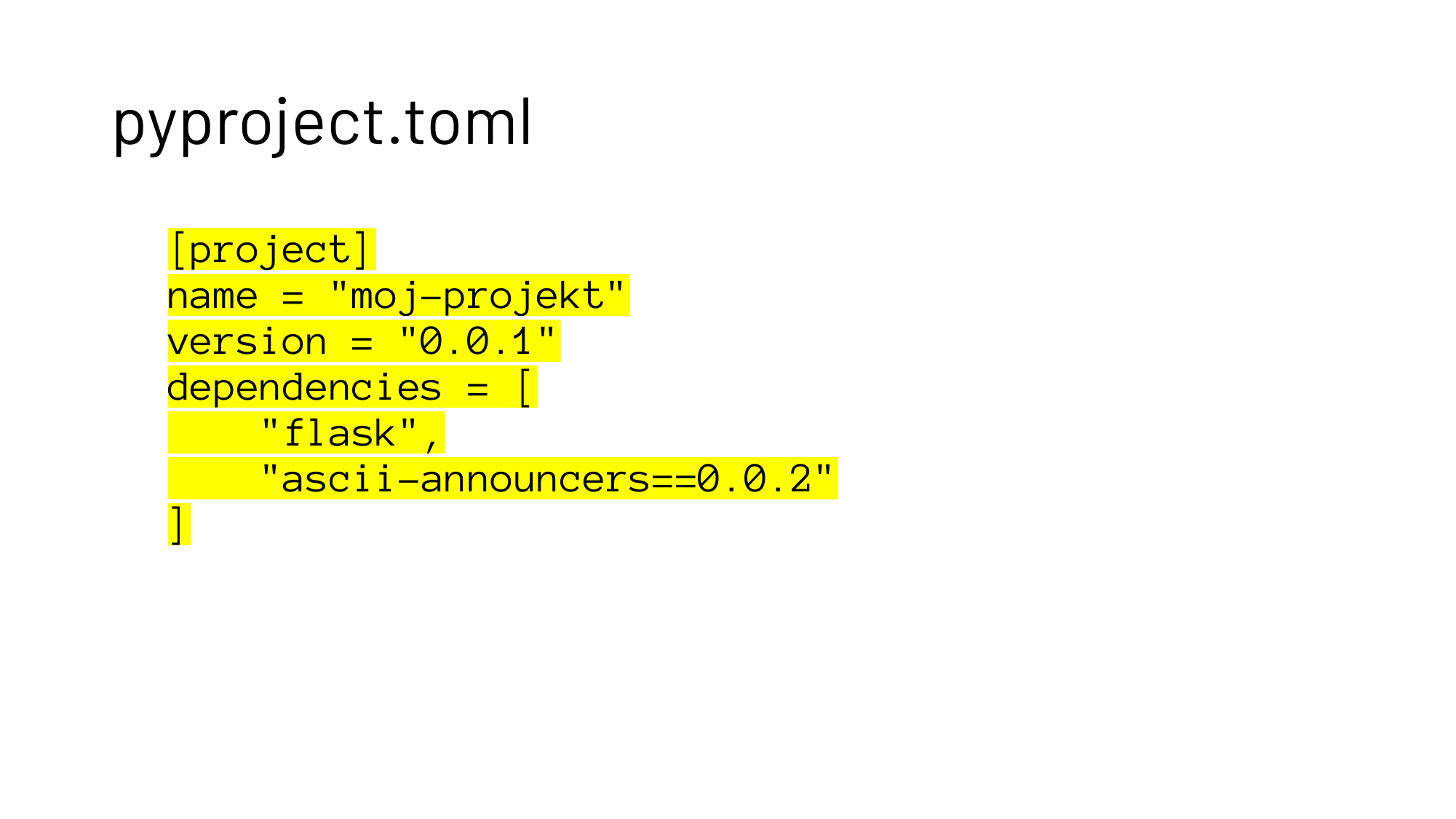

# pyproject.toml
[project]
name = "moj-projekt"
version = "0.0.1"
dependencies = [
    "flask",
    "ascii-announcers==0.0.2"
]